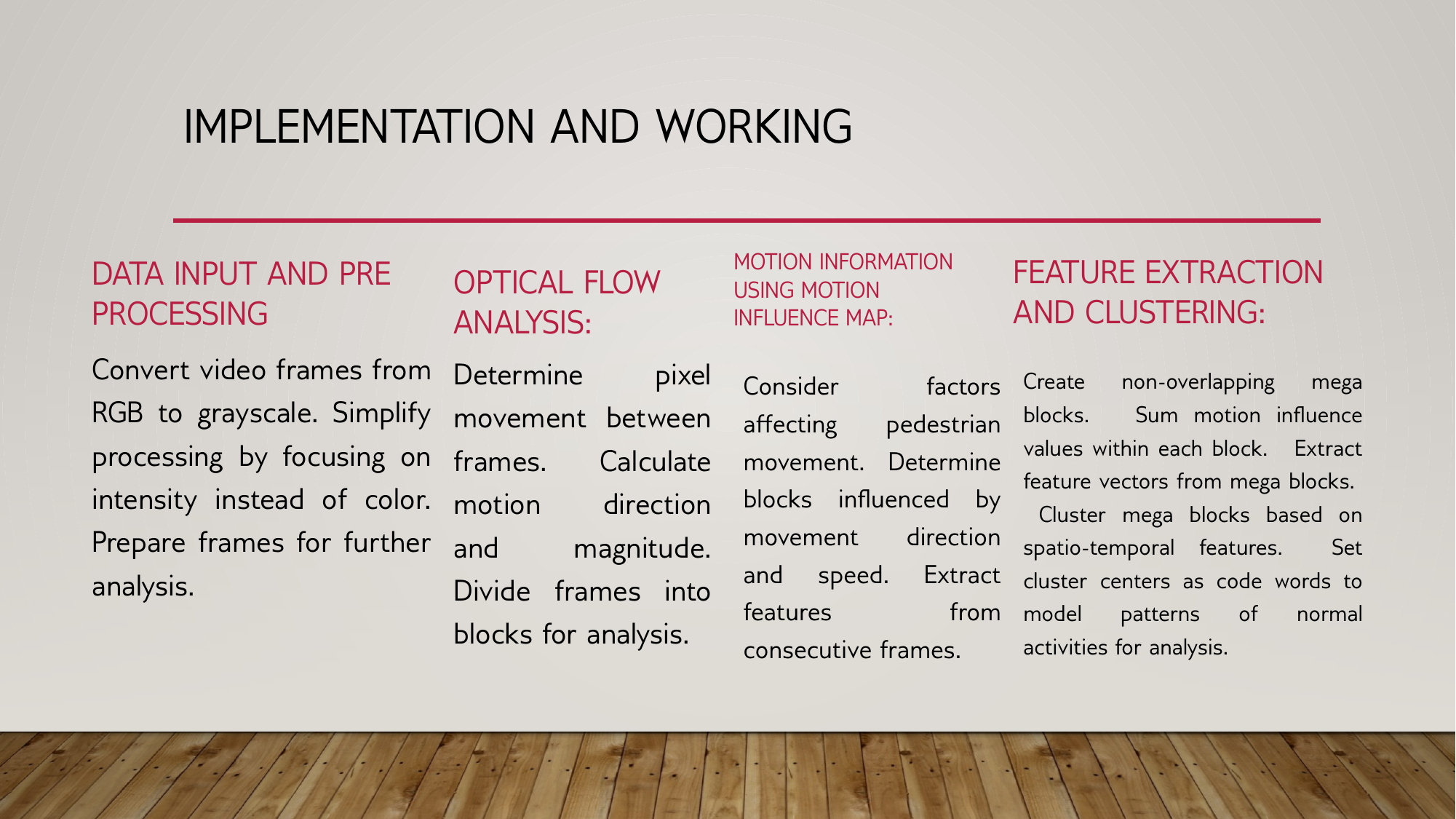

# Implementation and Working
Motion Information Using Motion Influence Map:
Feature Extraction and CLUSTERING:
Data Input and Pre processing
Optical Flow Analysis:
Convert video frames from RGB to grayscale. Simplify processing by focusing on intensity instead of color. Prepare frames for further analysis.
Determine pixel movement between frames. Calculate motion direction and magnitude. Divide frames into blocks for analysis.
Create non-overlapping mega blocks.   Sum motion influence values within each block.   Extract feature vectors from mega blocks.   Cluster mega blocks based on spatio-temporal features.  Set cluster centers as code words to model patterns of normal activities for analysis.
Consider factors affecting pedestrian movement. Determine blocks influenced by movement direction and speed. Extract features from consecutive frames.